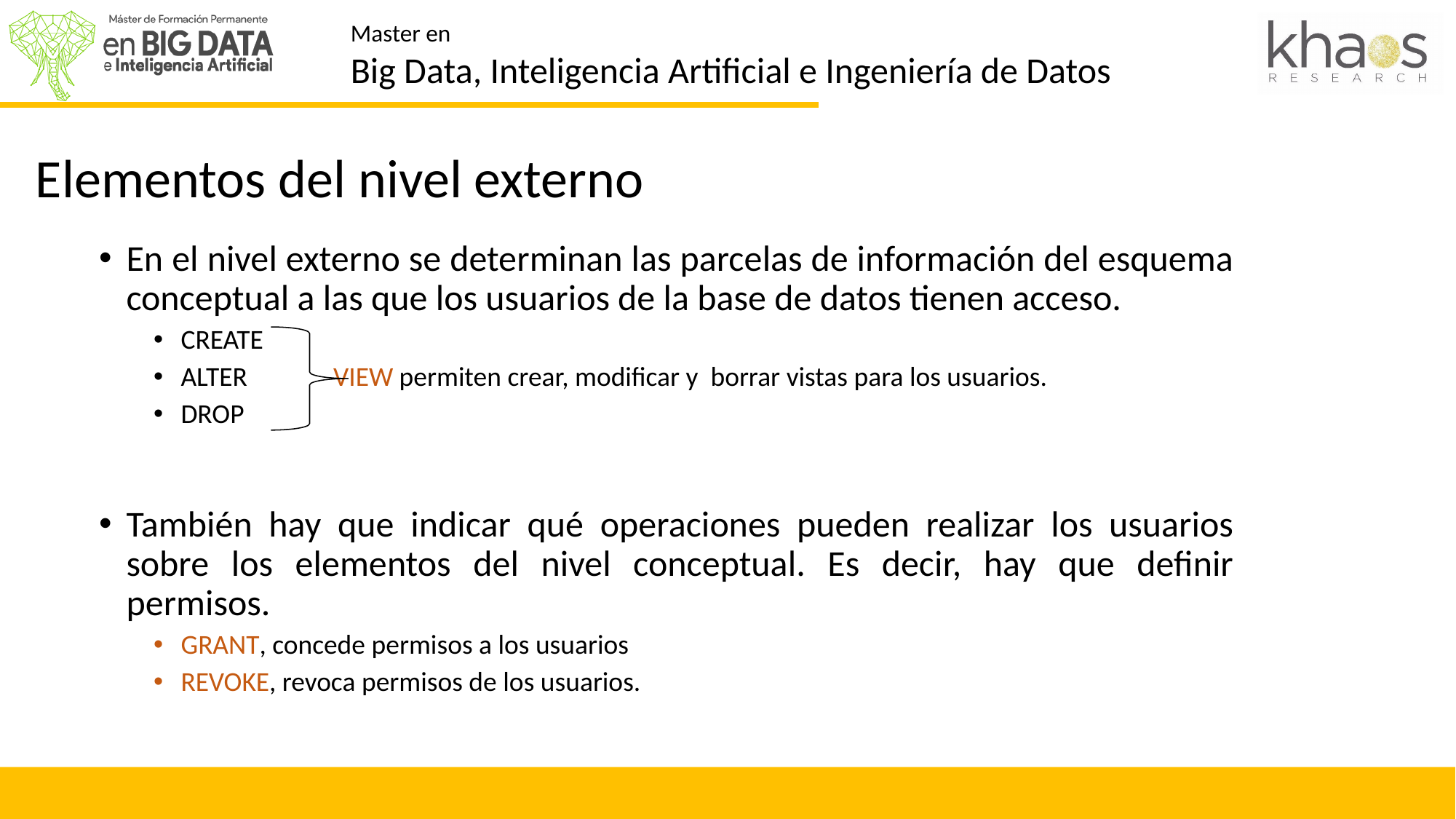

# Elementos del nivel externo
Elementos del nivel externo
En el nivel externo se determinan las parcelas de información del esquema conceptual a las que los usuarios de la base de datos tienen acceso.
CREATE
ALTER 	       VIEW permiten crear, modificar y  borrar vistas para los usuarios.
DROP

También hay que indicar qué operaciones pueden realizar los usuarios sobre los elementos del nivel conceptual. Es decir, hay que definir permisos.
GRANT, concede permisos a los usuarios
REVOKE, revoca permisos de los usuarios.